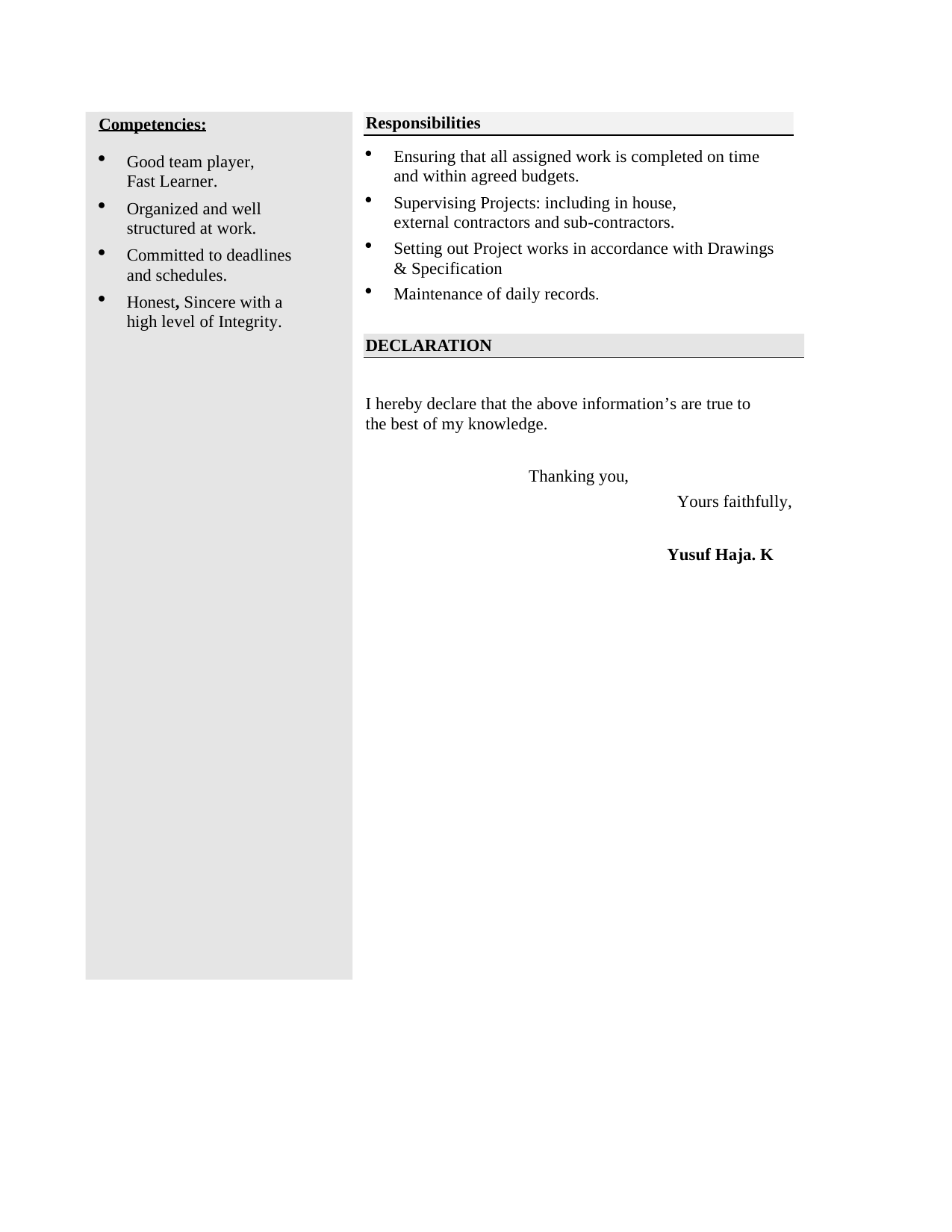

Responsibilities
Competencies:

Ensuring that all assigned work is completed on time and within agreed budgets.
Supervising Projects: including in house, external contractors and sub-contractors.
Setting out Project works in accordance with Drawings & Specification
Maintenance of daily records.

Good team player, Fast Learner.
Organized and well structured at work.
Committed to deadlines and schedules.
Honest, Sincere with a high level of Integrity.

DECLARATION

I hereby declare that the above information’s are true to the best of my knowledge.

Thanking you,
Yours faithfully,

Yusuf Haja. K